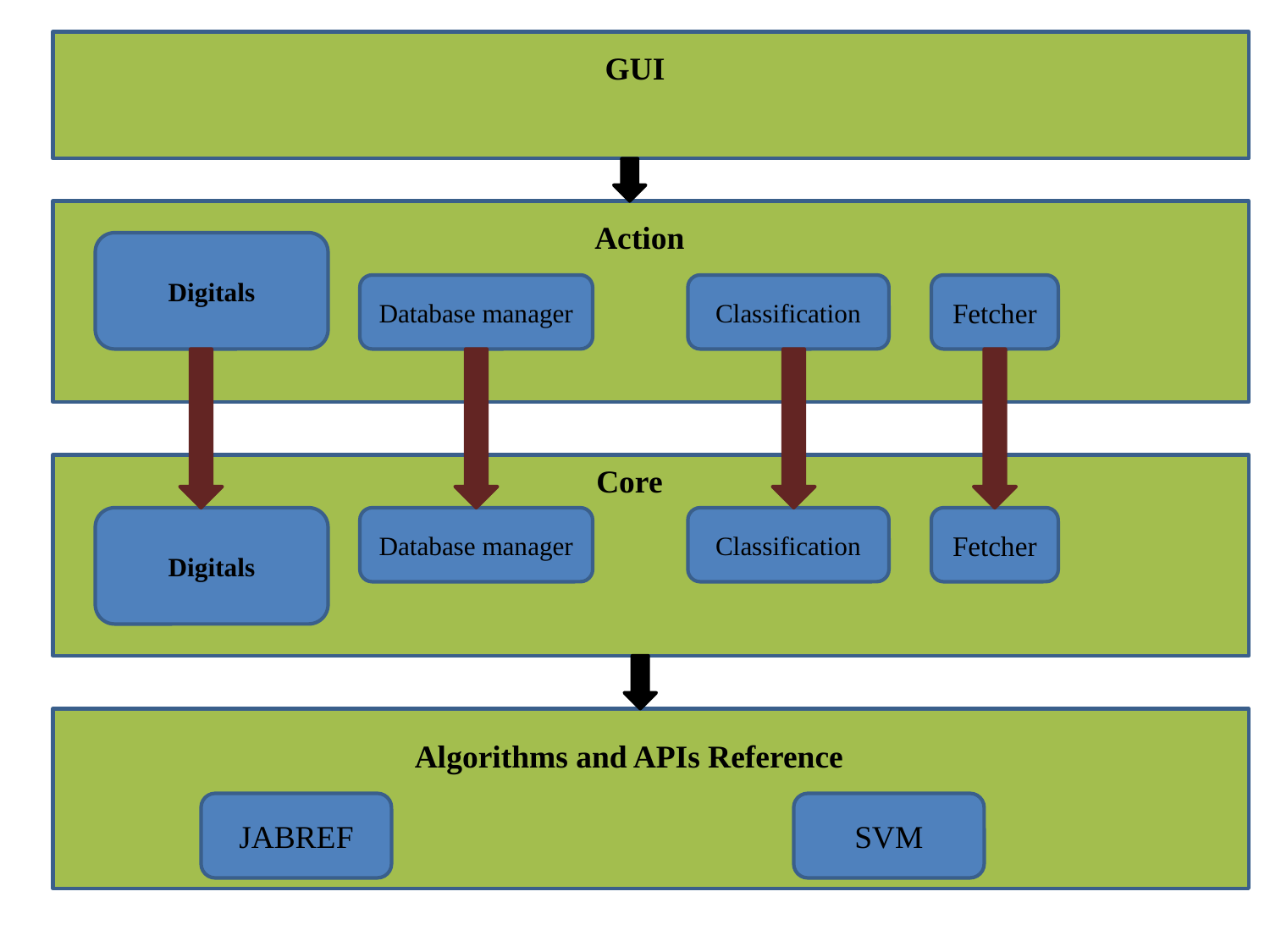

GUI

Action
Digitals
Database manager
Classification
Fetcher

Core
Digitals
Database manager
Classification
Fetcher

Algorithms and APIs Reference
JABREF
SVM